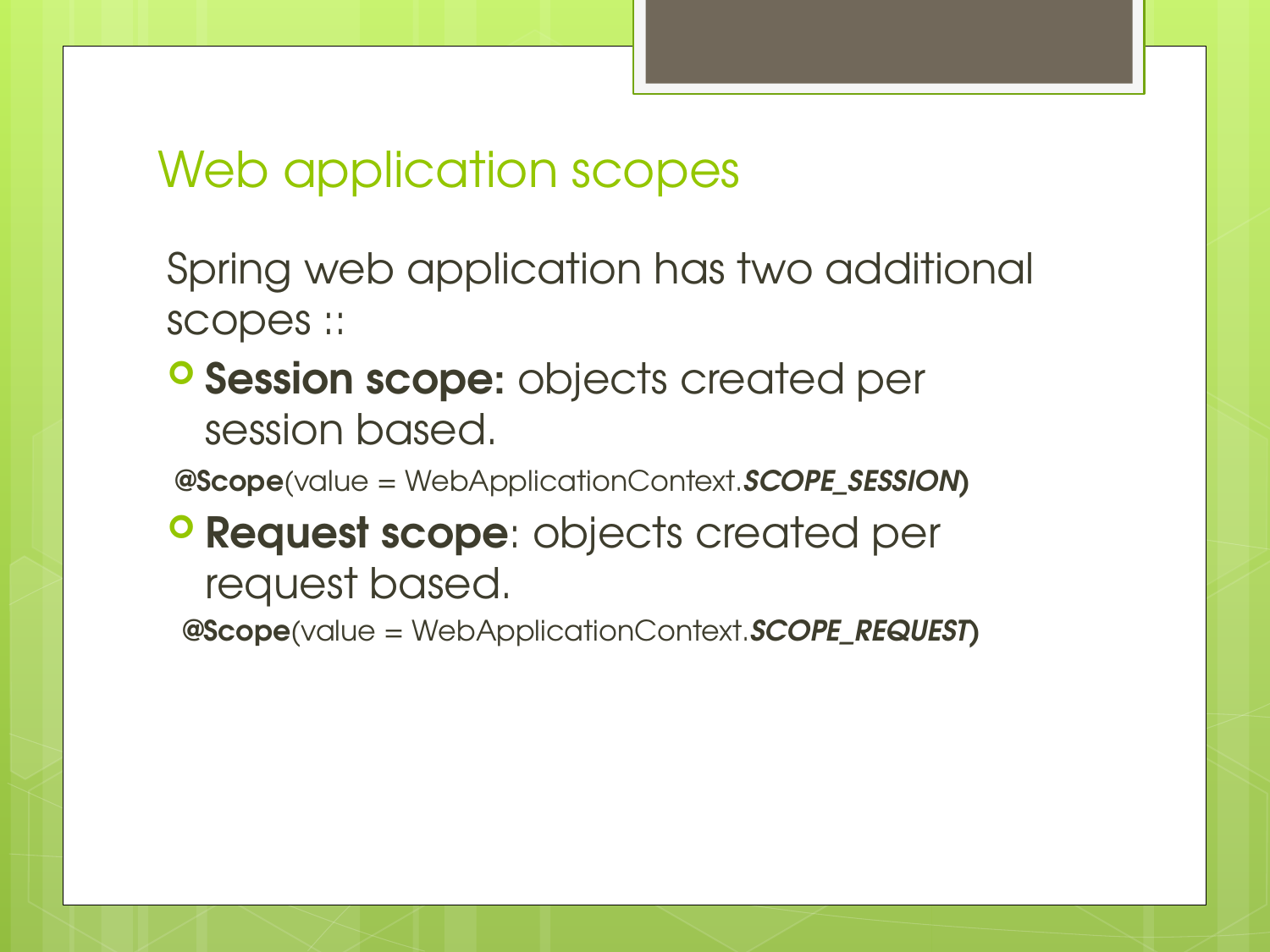

# Web application scopes
Spring web application has two additional scopes ::
Session scope: objects created per session based.
 @Scope(value = WebApplicationContext.SCOPE_SESSION)
Request scope: objects created per request based.
  @Scope(value = WebApplicationContext.SCOPE_REQUEST)